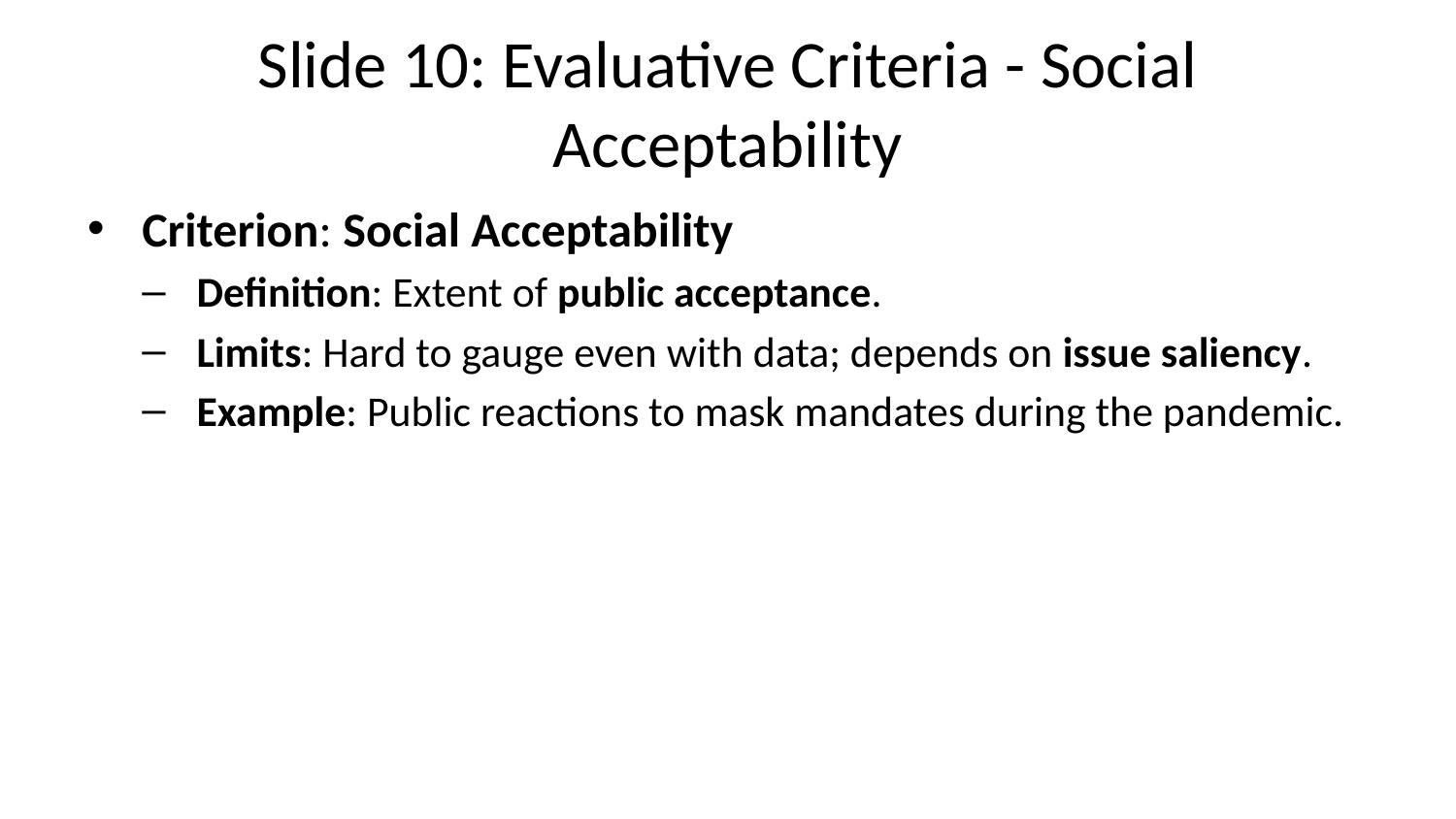

# Slide 10: Evaluative Criteria - Social Acceptability
Criterion: Social Acceptability
Definition: Extent of public acceptance.
Limits: Hard to gauge even with data; depends on issue saliency.
Example: Public reactions to mask mandates during the pandemic.